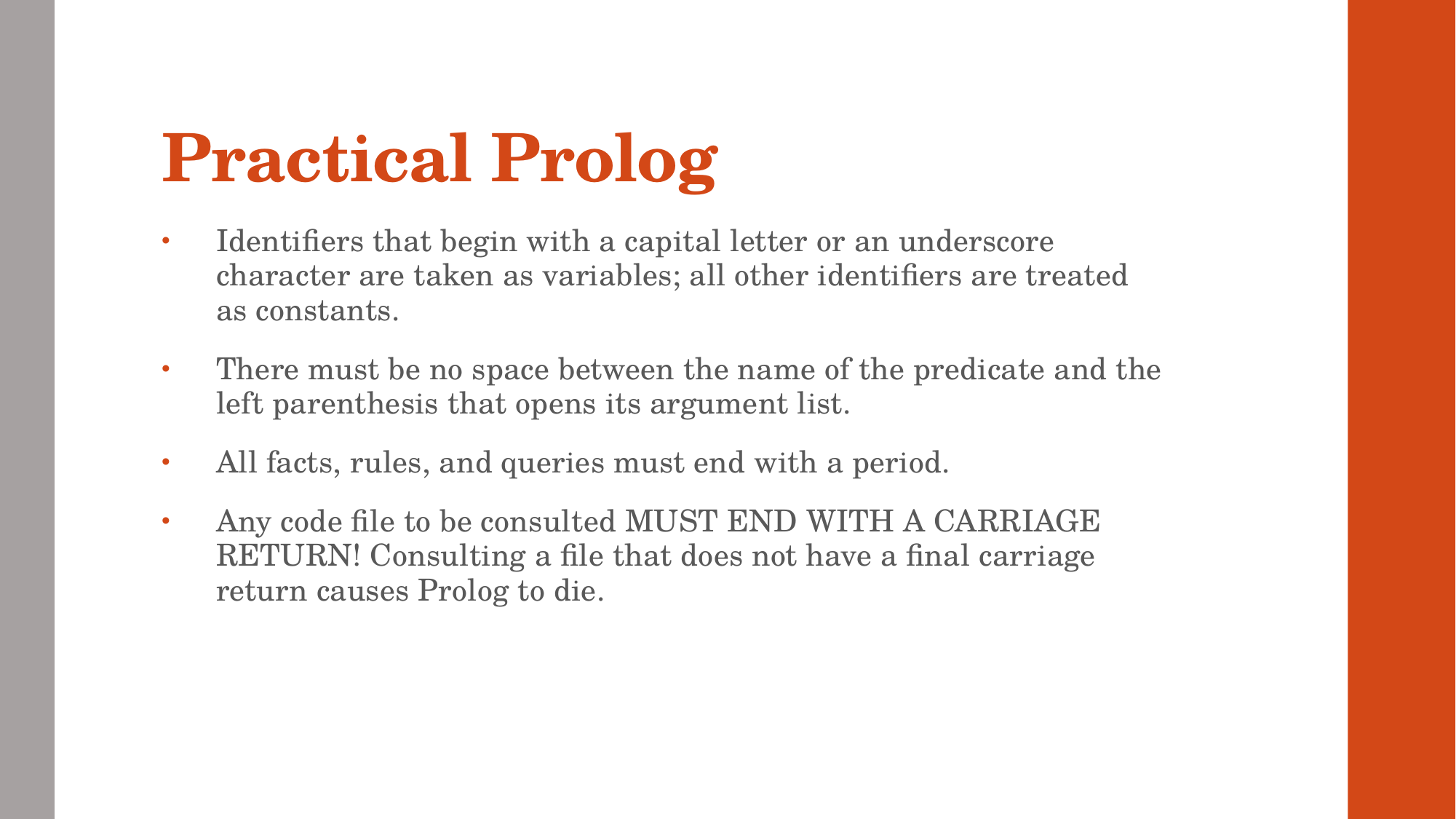

# Practical Prolog
Identifiers that begin with a capital letter or an underscore character are taken as variables; all other identifiers are treated as constants.
There must be no space between the name of the predicate and the left parenthesis that opens its argument list.
All facts, rules, and queries must end with a period.
Any code file to be consulted MUST END WITH A CARRIAGE RETURN! Consulting a file that does not have a final carriage return causes Prolog to die.